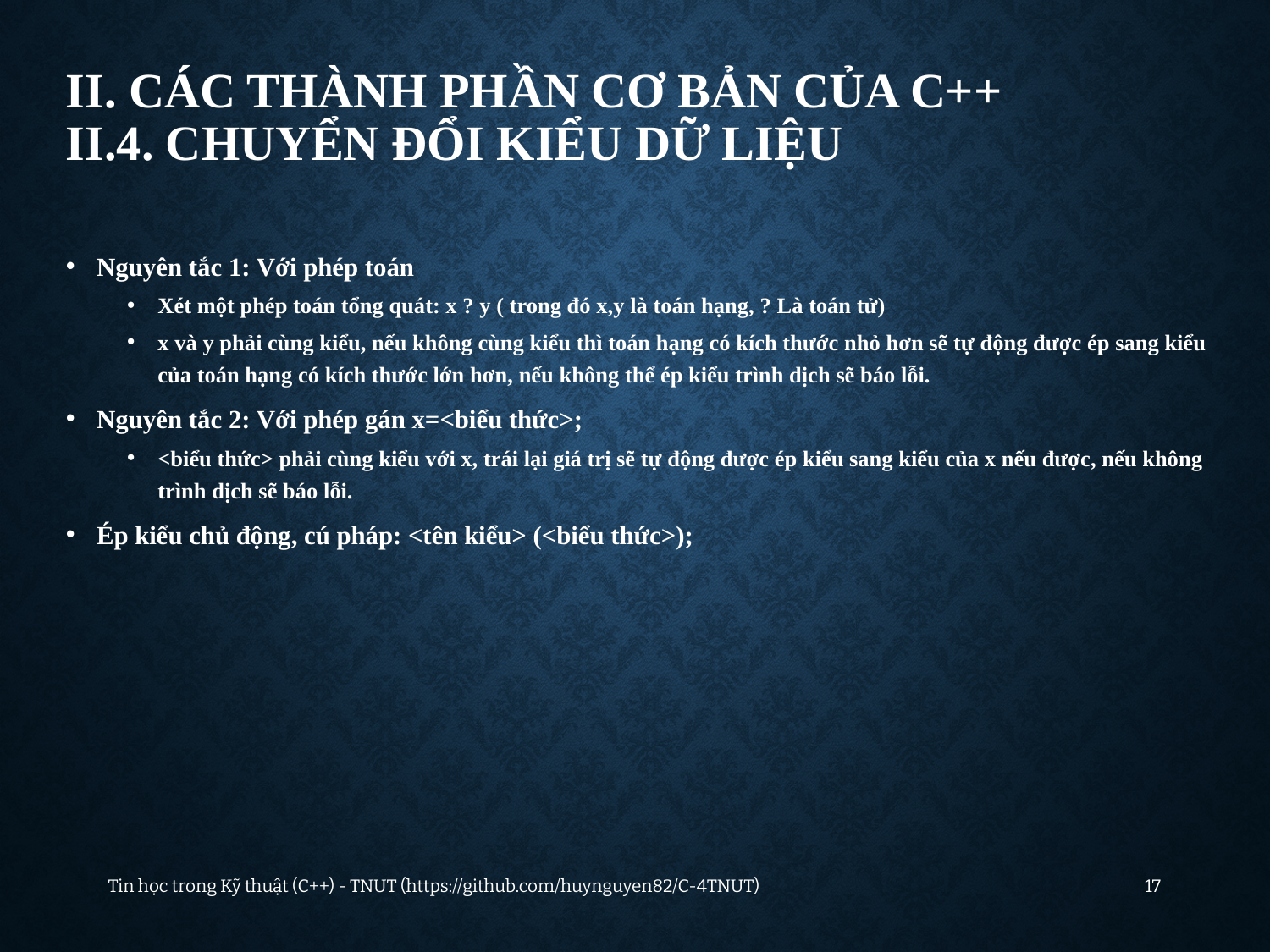

# II. CÁC THÀNH PHẦN CƠ BẢN CỦA C++ II.4. Chuyển đổi kiểu dữ liệu
Nguyên tắc 1: Với phép toán
Xét một phép toán tổng quát: x ? y ( trong đó x,y là toán hạng, ? Là toán tử)
x và y phải cùng kiểu, nếu không cùng kiểu thì toán hạng có kích thước nhỏ hơn sẽ tự động được ép sang kiểu của toán hạng có kích thước lớn hơn, nếu không thể ép kiểu trình dịch sẽ báo lỗi.
Nguyên tắc 2: Với phép gán x=<biểu thức>;
<biểu thức> phải cùng kiểu với x, trái lại giá trị sẽ tự động được ép kiểu sang kiểu của x nếu được, nếu không trình dịch sẽ báo lỗi.
Ép kiểu chủ động, cú pháp: <tên kiểu> (<biểu thức>);

Tin học trong Kỹ thuật (C++) - TNUT (https://github.com/huynguyen82/C-4TNUT)
17